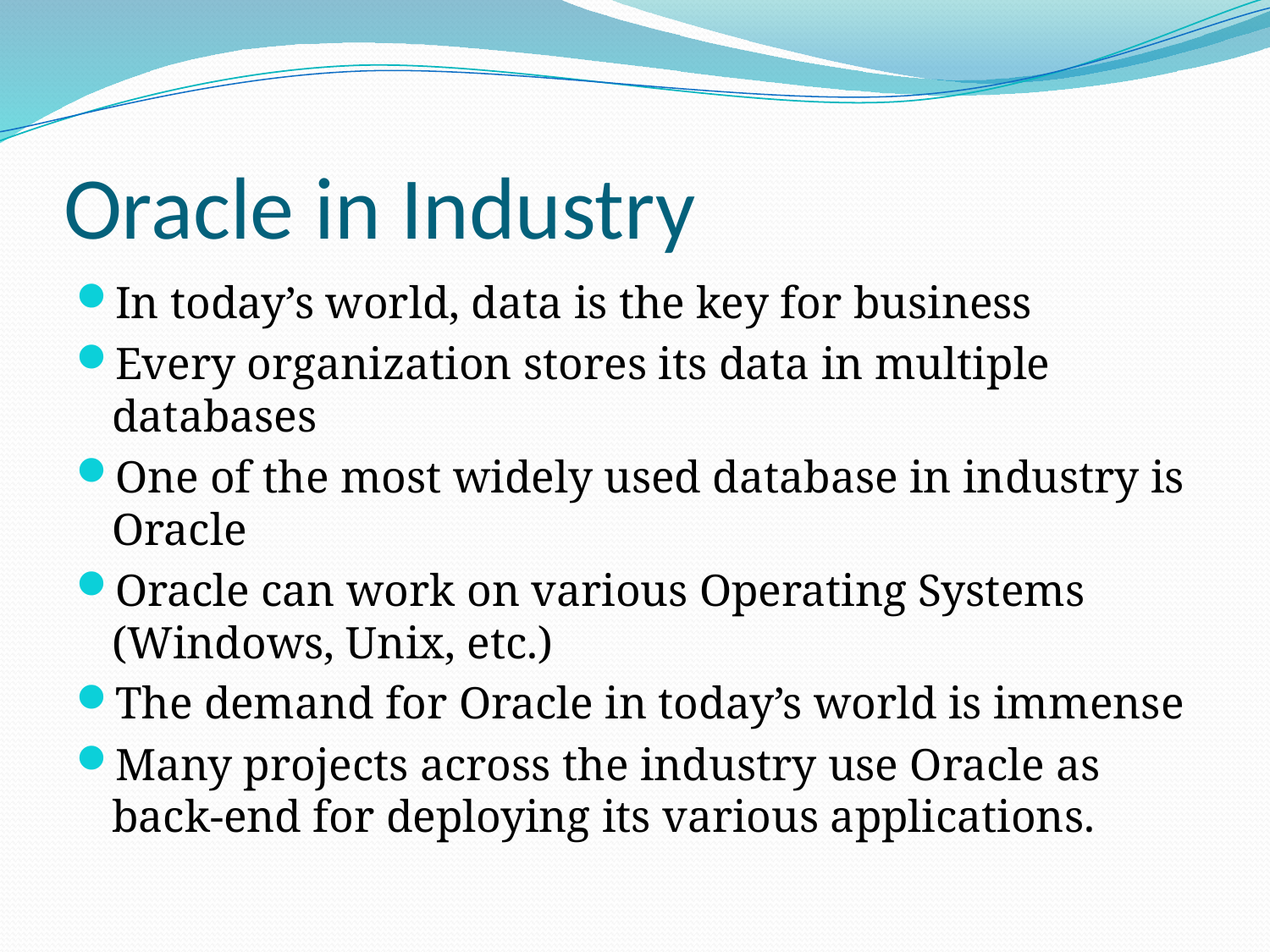

# Oracle in Industry
In today’s world, data is the key for business
Every organization stores its data in multiple databases
One of the most widely used database in industry is Oracle
Oracle can work on various Operating Systems (Windows, Unix, etc.)
The demand for Oracle in today’s world is immense
Many projects across the industry use Oracle as back-end for deploying its various applications.